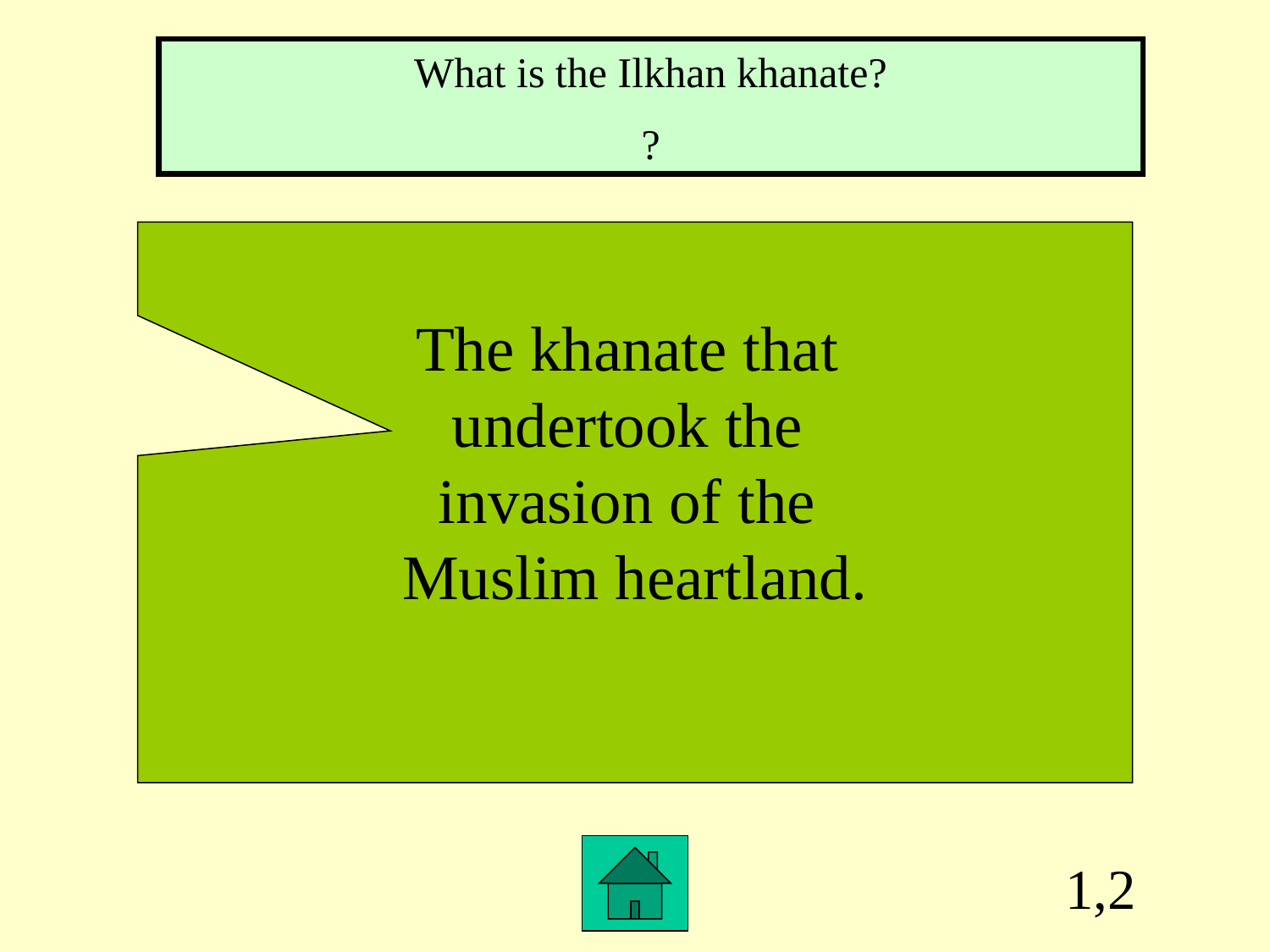

What is the Ilkhan khanate?
?
The khanate that
undertook the
invasion of the
Muslim heartland.

1,2